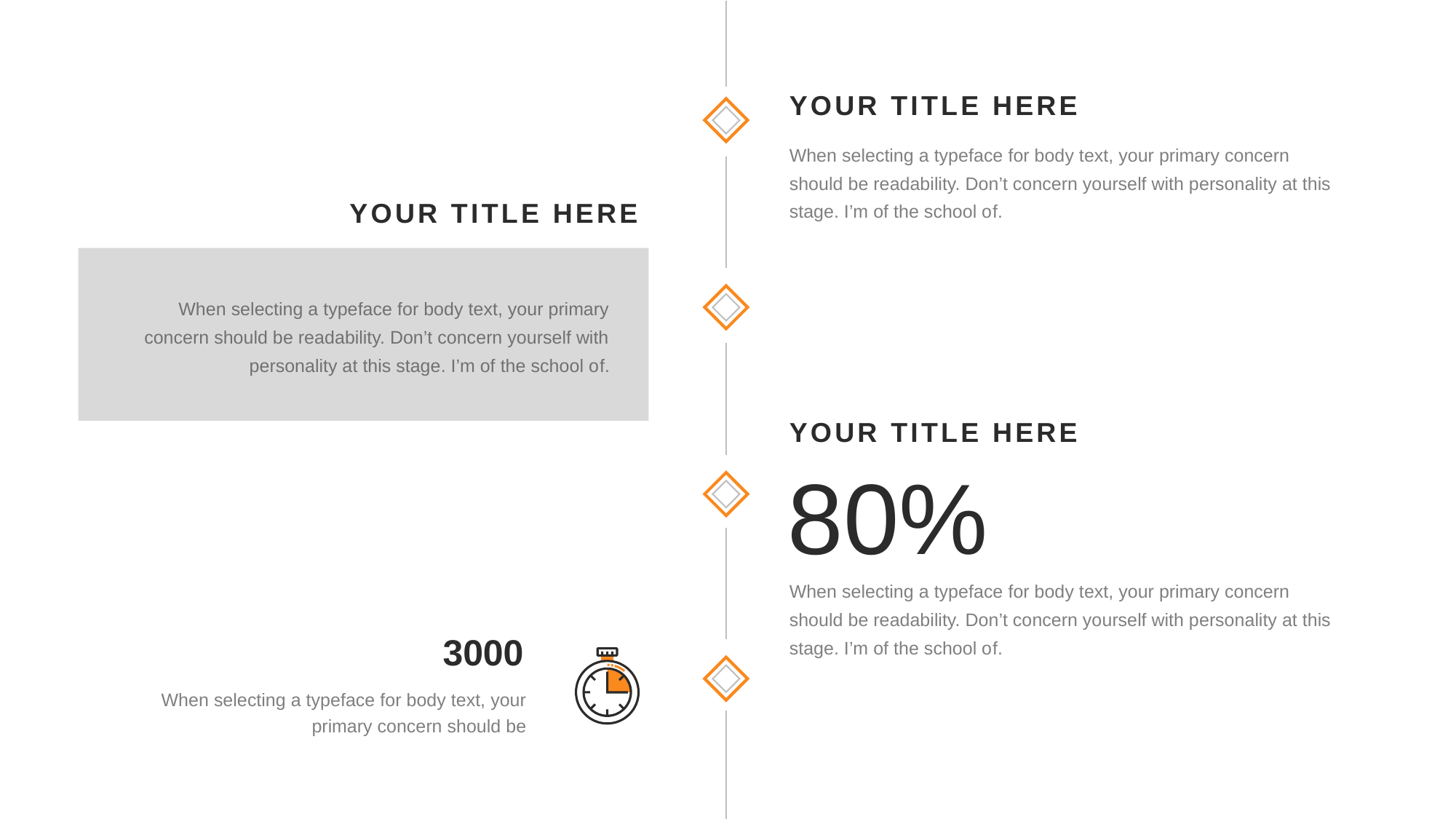

YOUR TITLE HERE
When selecting a typeface for body text, your primary concern should be readability. Don’t concern yourself with personality at this stage. I’m of the school of.

YOUR TITLE HERE

When selecting a typeface for body text, your primary concern should be readability. Don’t concern yourself with personality at this stage. I’m of the school of.

YOUR TITLE HERE
80%

When selecting a typeface for body text, your primary concern should be readability. Don’t concern yourself with personality at this stage. I’m of the school of.
3000
When selecting a typeface for body text, your primary concern should be